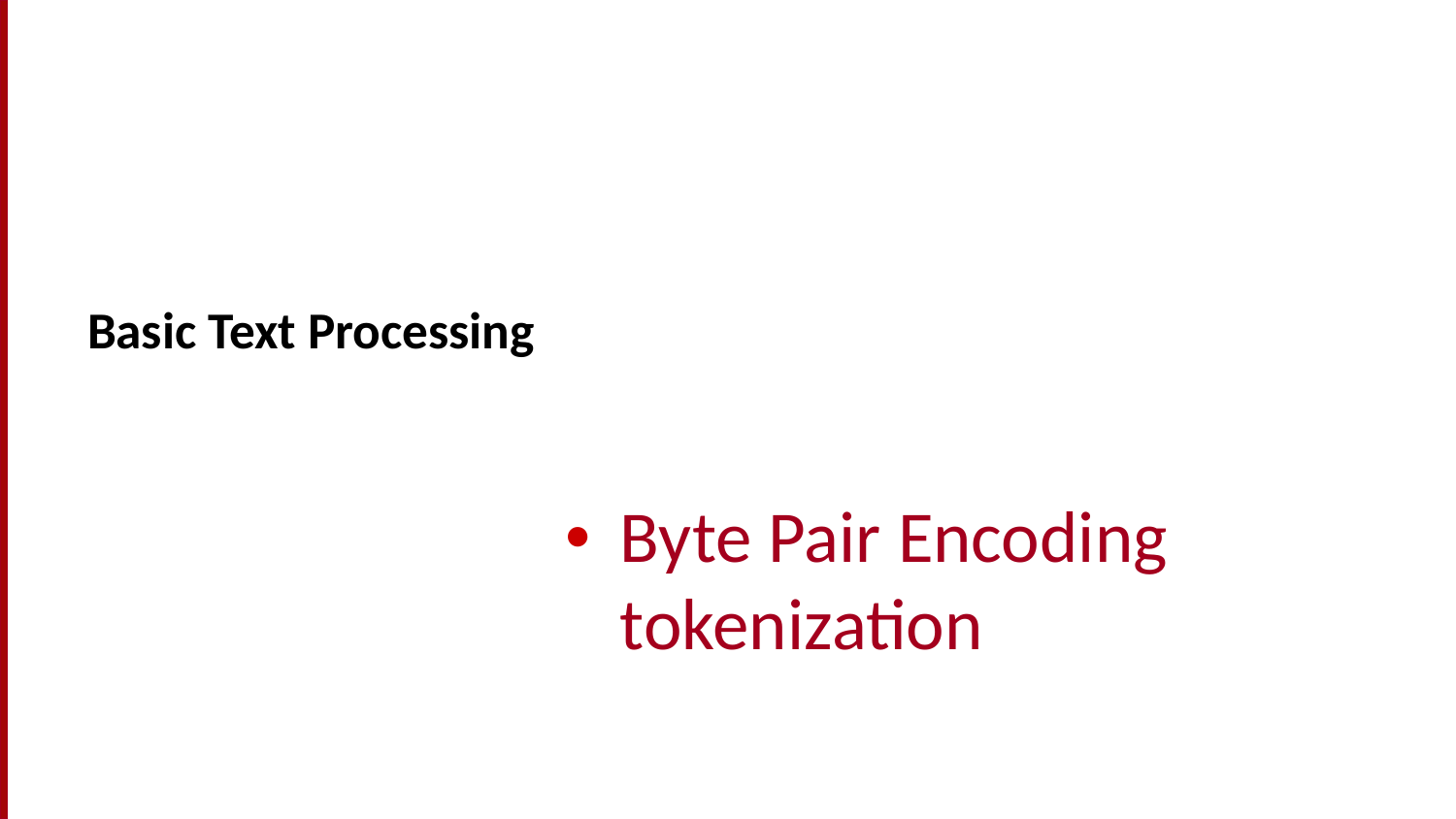

# Basic Text Processing

Byte Pair Encoding tokenization